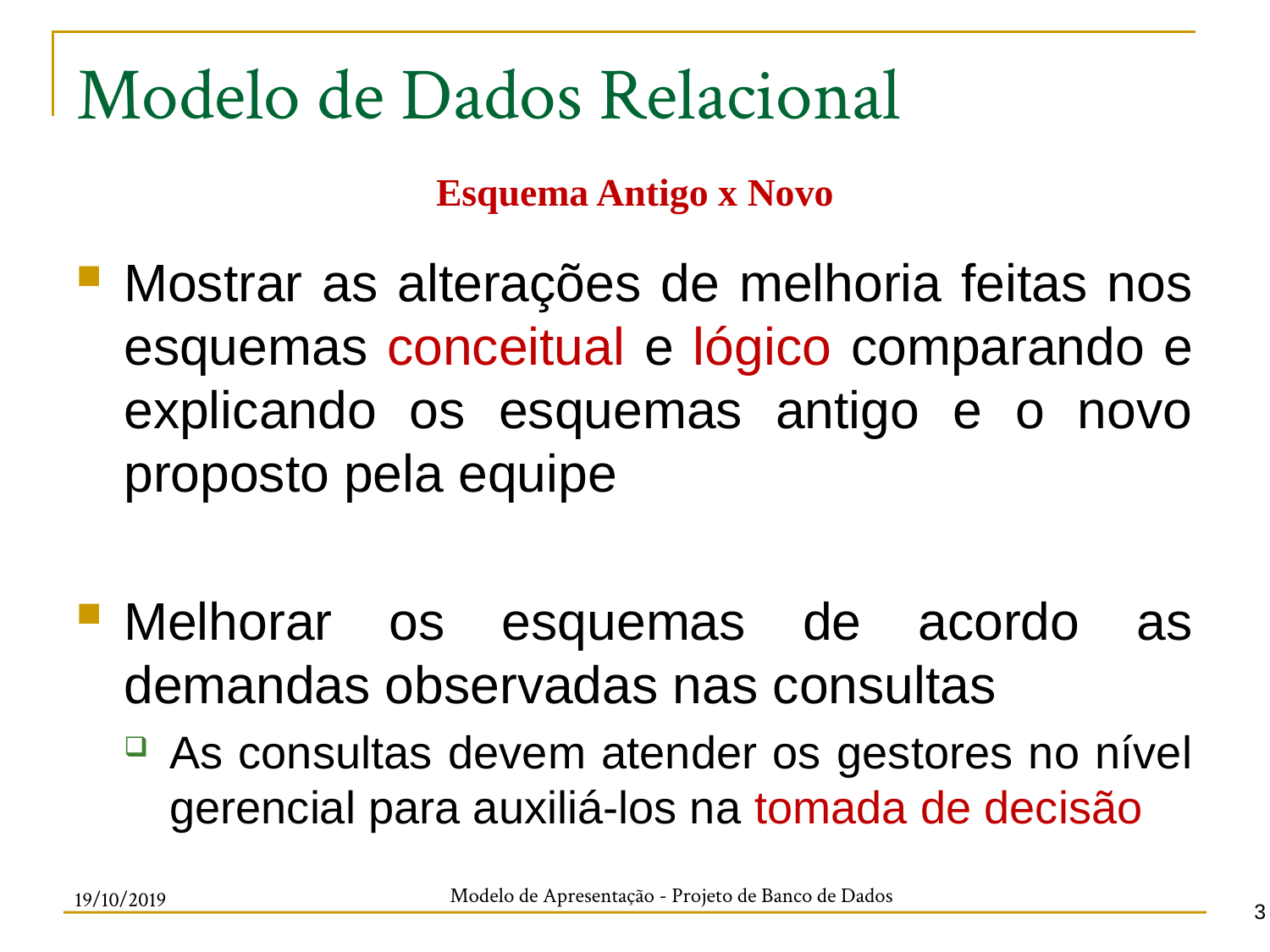

# Modelo de Dados Relacional
Esquema Antigo x Novo
Mostrar as alterações de melhoria feitas nos esquemas conceitual e lógico comparando e explicando os esquemas antigo e o novo proposto pela equipe

Melhorar os esquemas de acordo as demandas observadas nas consultas
As consultas devem atender os gestores no nível gerencial para auxiliá-los na tomada de decisão
Modelo de Apresentação - Projeto de Banco de Dados
19/10/2019
3